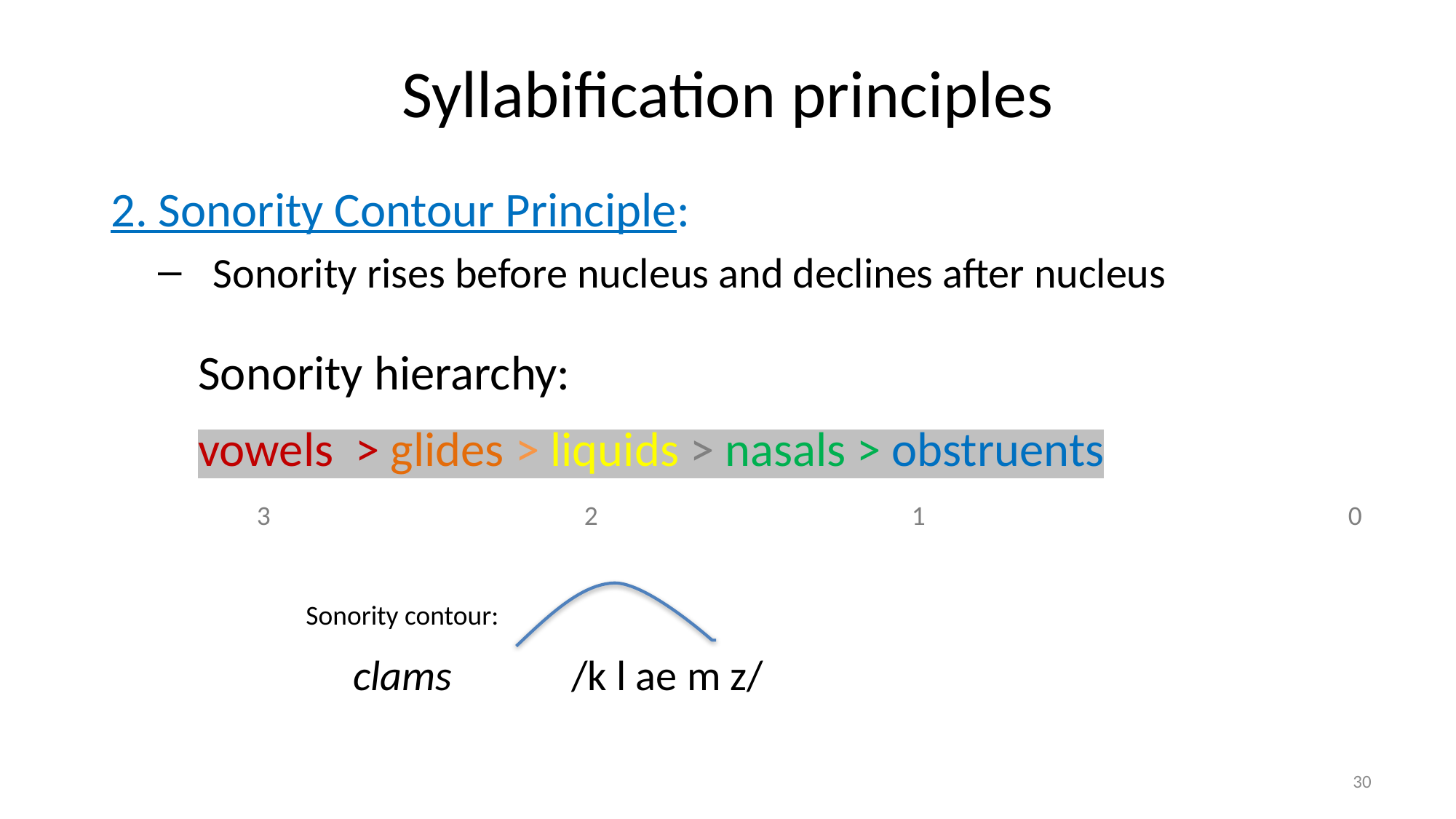

# Syllabification principles
2. Sonority Contour Principle:
Sonority rises before nucleus and declines after nucleus

Sonority hierarchy:
vowels  > glides > liquids > nasals > obstruents
4			3			2			1				0

Sonority contour:
clams		/k l ae m z/
30